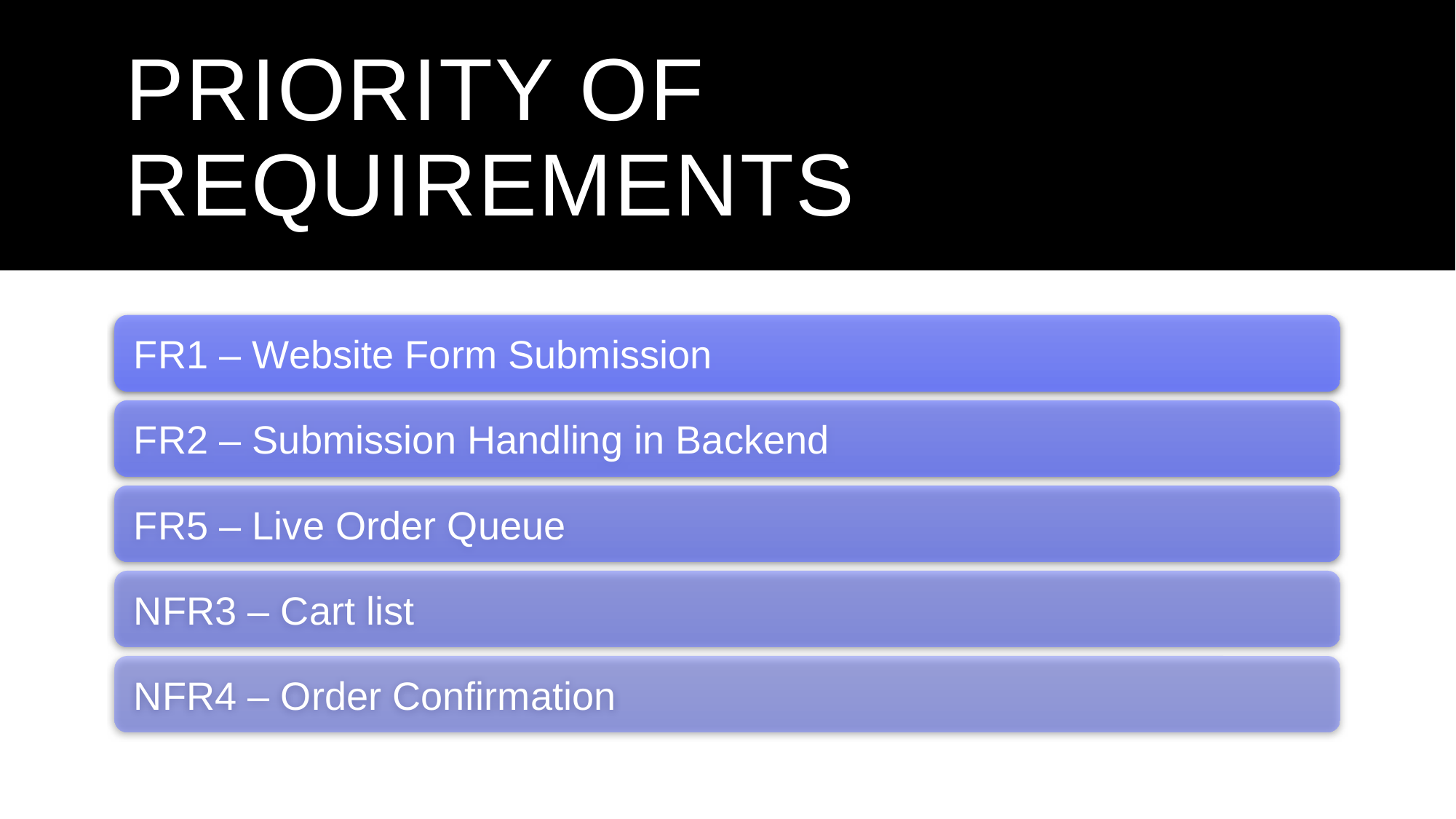

# Priority of Requirements
FR1 – Website Form Submission
FR2 – Submission Handling in Backend
FR5 – Live Order Queue
NFR3 – Cart list
NFR4 – Order Confirmation